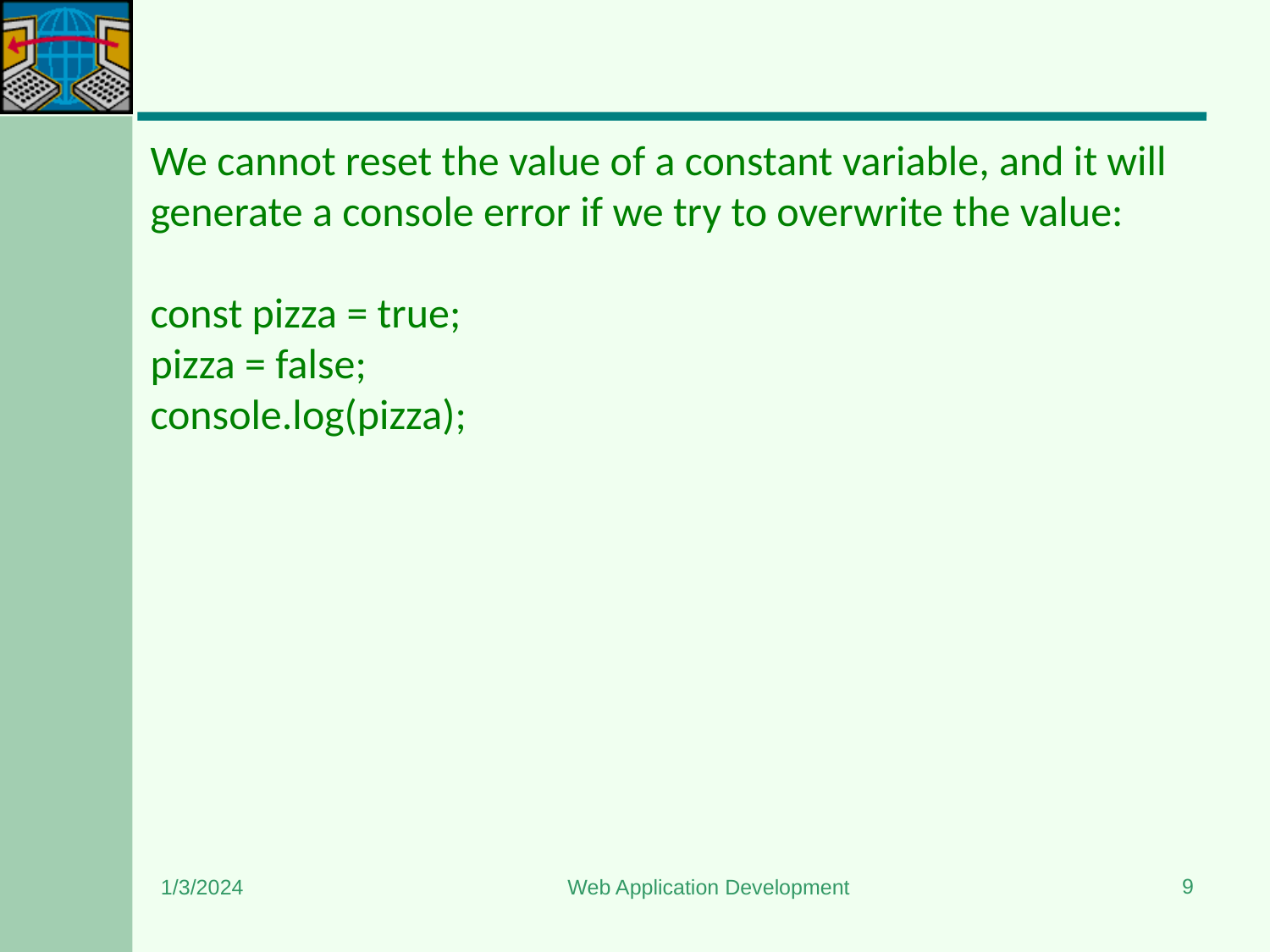

#
We cannot reset the value of a constant variable, and it will generate a console error if we try to overwrite the value:

const pizza = true;
pizza = false;
console.log(pizza);

9
1/3/2024
Web Application Development